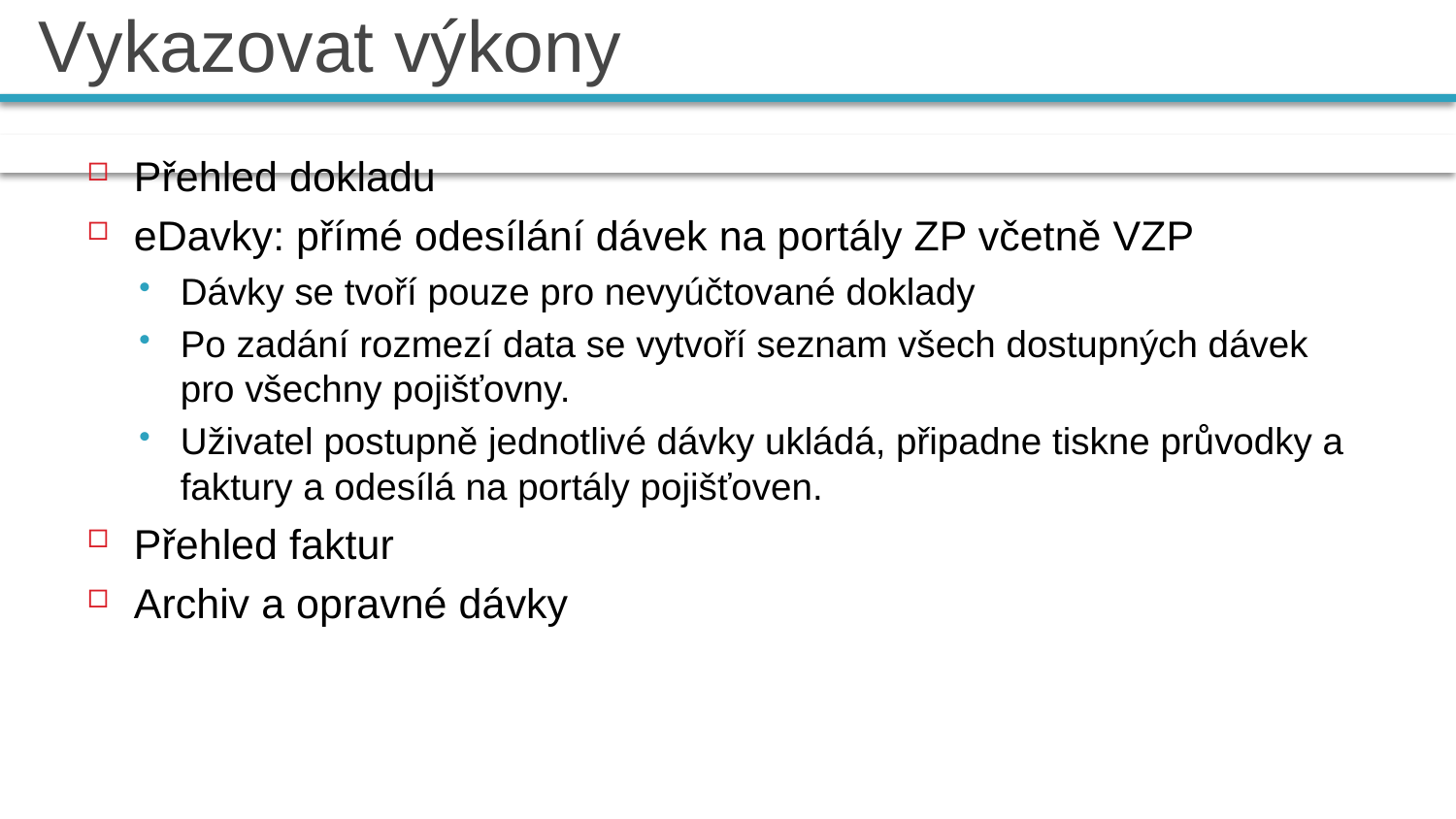

# Vykazovat výkony
Přehled dokladu
eDavky: přímé odesílání dávek na portály ZP včetně VZP
Dávky se tvoří pouze pro nevyúčtované doklady
Po zadání rozmezí data se vytvoří seznam všech dostupných dávek pro všechny pojišťovny.
Uživatel postupně jednotlivé dávky ukládá, připadne tiskne průvodky a faktury a odesílá na portály pojišťoven.
Přehled faktur
Archiv a opravné dávky